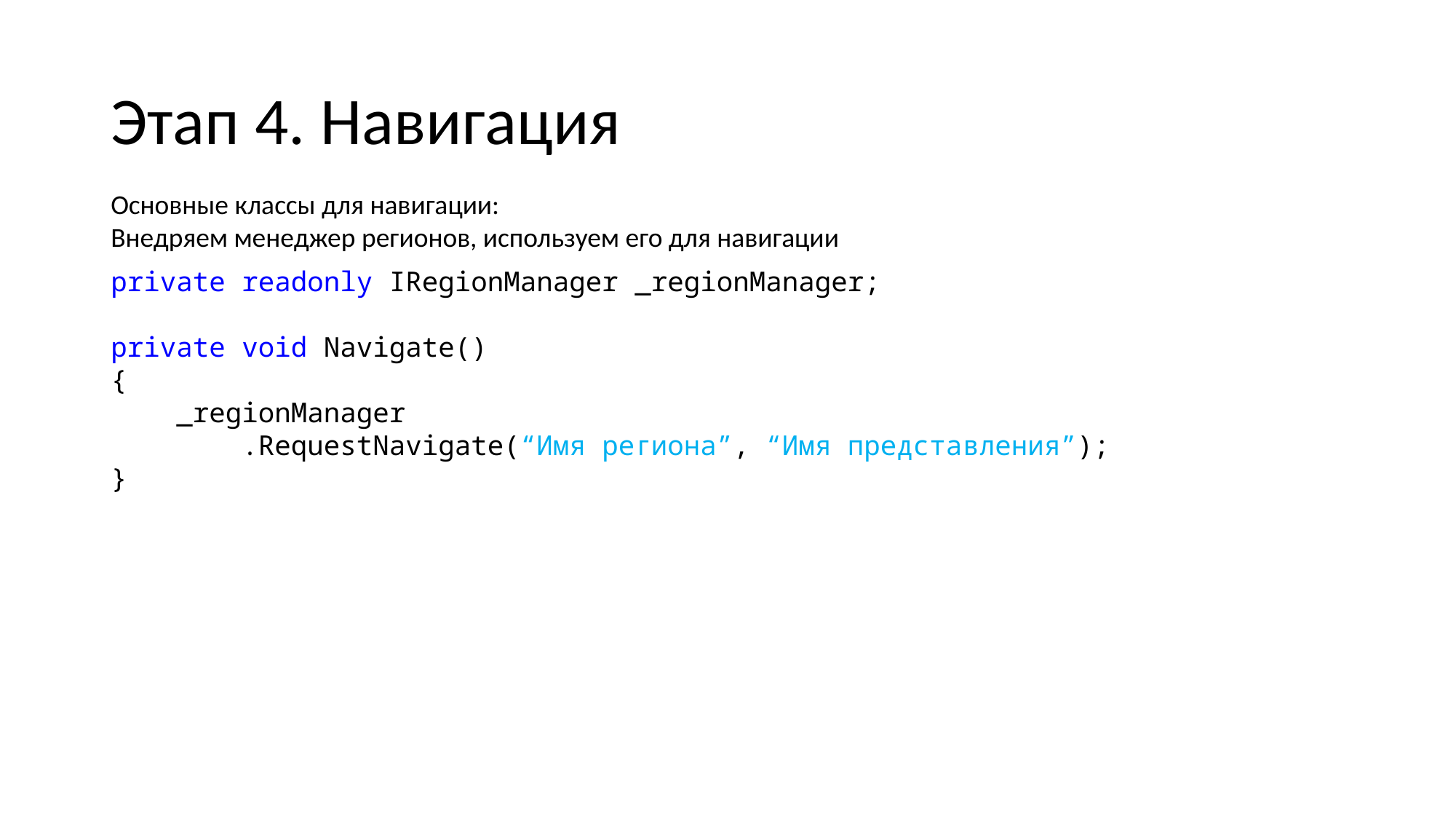

# Этап 4. Навигация
Основные классы для навигации:
Внедряем менеджер регионов, используем его для навигации
private readonly IRegionManager _regionManager;

private void Navigate()
{
    _regionManager
        .RequestNavigate(“Имя региона”, “Имя представления”);
}